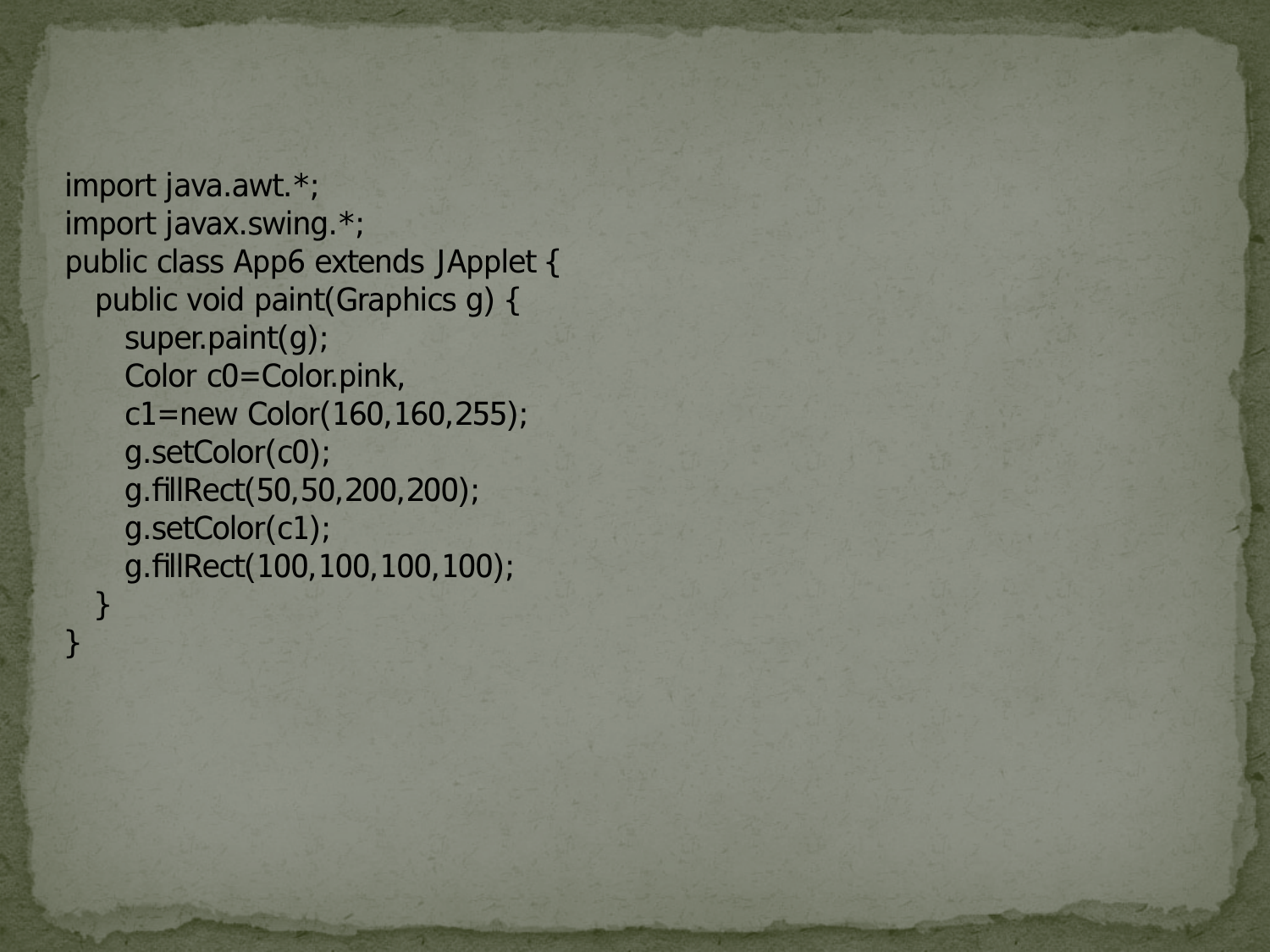

import java.awt.*;
import javax.swing.*;
public class App6 extends JApplet {
   public void paint(Graphics g) {
      super.paint(g);
      Color c0=Color.pink,
      c1=new Color(160,160,255);
      g.setColor(c0);
      g.fillRect(50,50,200,200);
      g.setColor(c1);
      g.fillRect(100,100,100,100);
   }
}